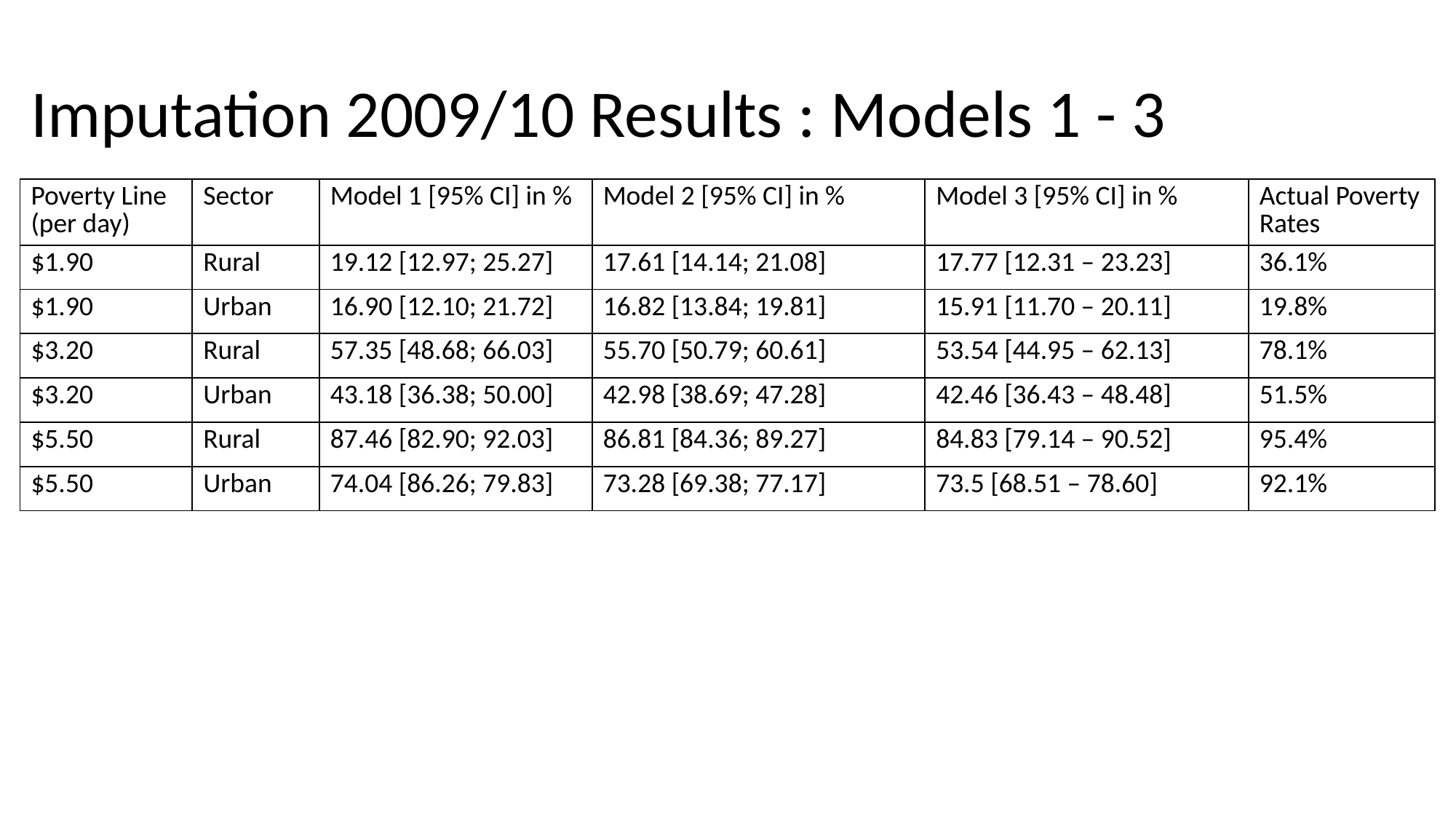

# Imputation 2009/10 Results : Models 1 - 3
| Poverty Line (per day) | Sector | Model 1 [95% CI] in % | Model 2 [95% CI] in % | Model 3 [95% CI] in % | Actual Poverty Rates |
| --- | --- | --- | --- | --- | --- |
| $1.90 | Rural | 19.12 [12.97; 25.27] | 17.61 [14.14; 21.08] | 17.77 [12.31 – 23.23] | 36.1% |
| $1.90 | Urban | 16.90 [12.10; 21.72] | 16.82 [13.84; 19.81] | 15.91 [11.70 – 20.11] | 19.8% |
| $3.20 | Rural | 57.35 [48.68; 66.03] | 55.70 [50.79; 60.61] | 53.54 [44.95 – 62.13] | 78.1% |
| $3.20 | Urban | 43.18 [36.38; 50.00] | 42.98 [38.69; 47.28] | 42.46 [36.43 – 48.48] | 51.5% |
| $5.50 | Rural | 87.46 [82.90; 92.03] | 86.81 [84.36; 89.27] | 84.83 [79.14 – 90.52] | 95.4% |
| $5.50 | Urban | 74.04 [86.26; 79.83] | 73.28 [69.38; 77.17] | 73.5 [68.51 – 78.60] | 92.1% |